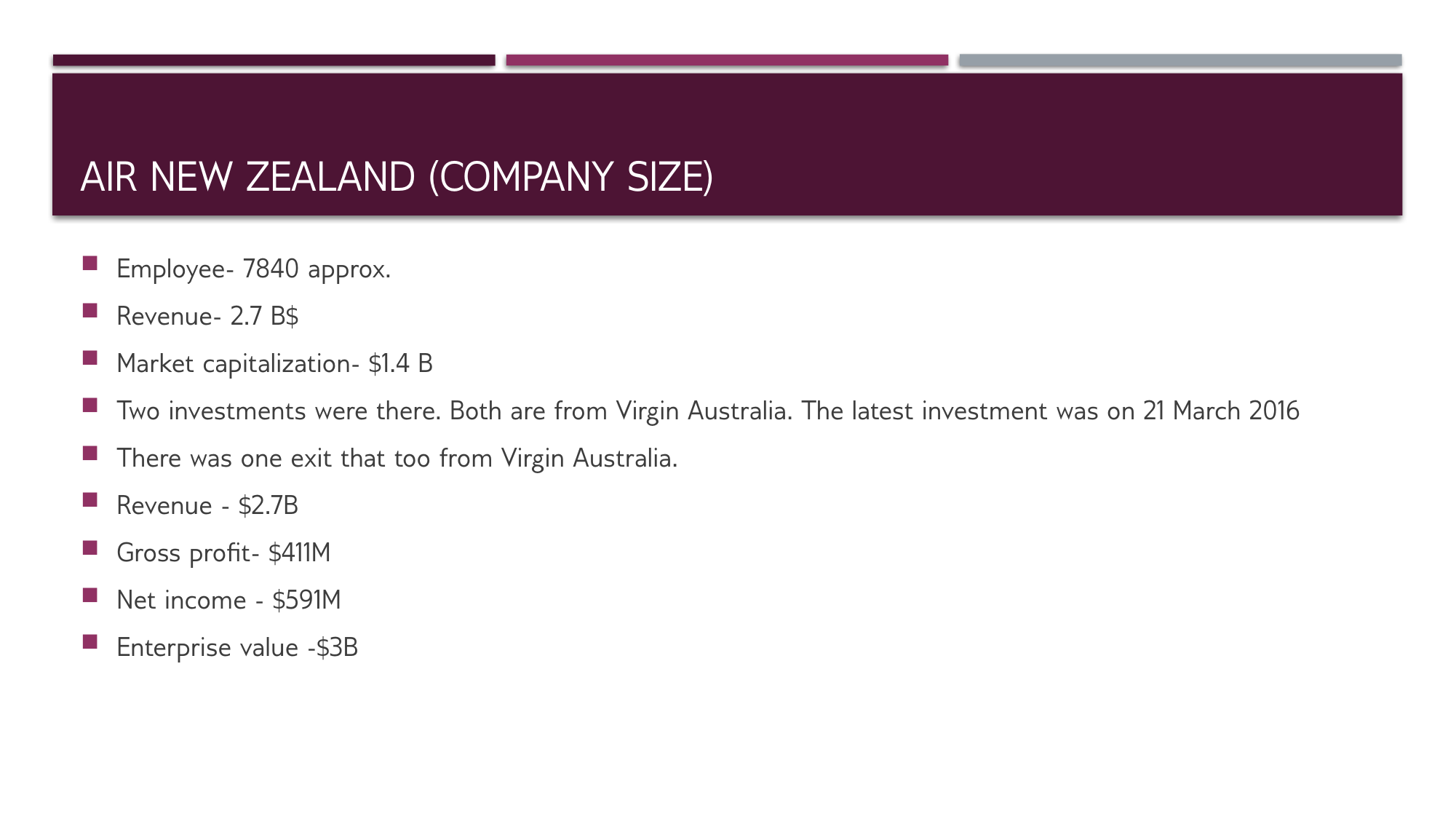

# Air New Zealand (company size)
Employee- 7840 approx.
Revenue- 2.7 B$
Market capitalization- $1.4 B
Two investments were there. Both are from Virgin Australia. The latest investment was on 21 March 2016
There was one exit that too from Virgin Australia.
Revenue - $2.7B
Gross profit- $411M
Net income - $591M
Enterprise value -$3B